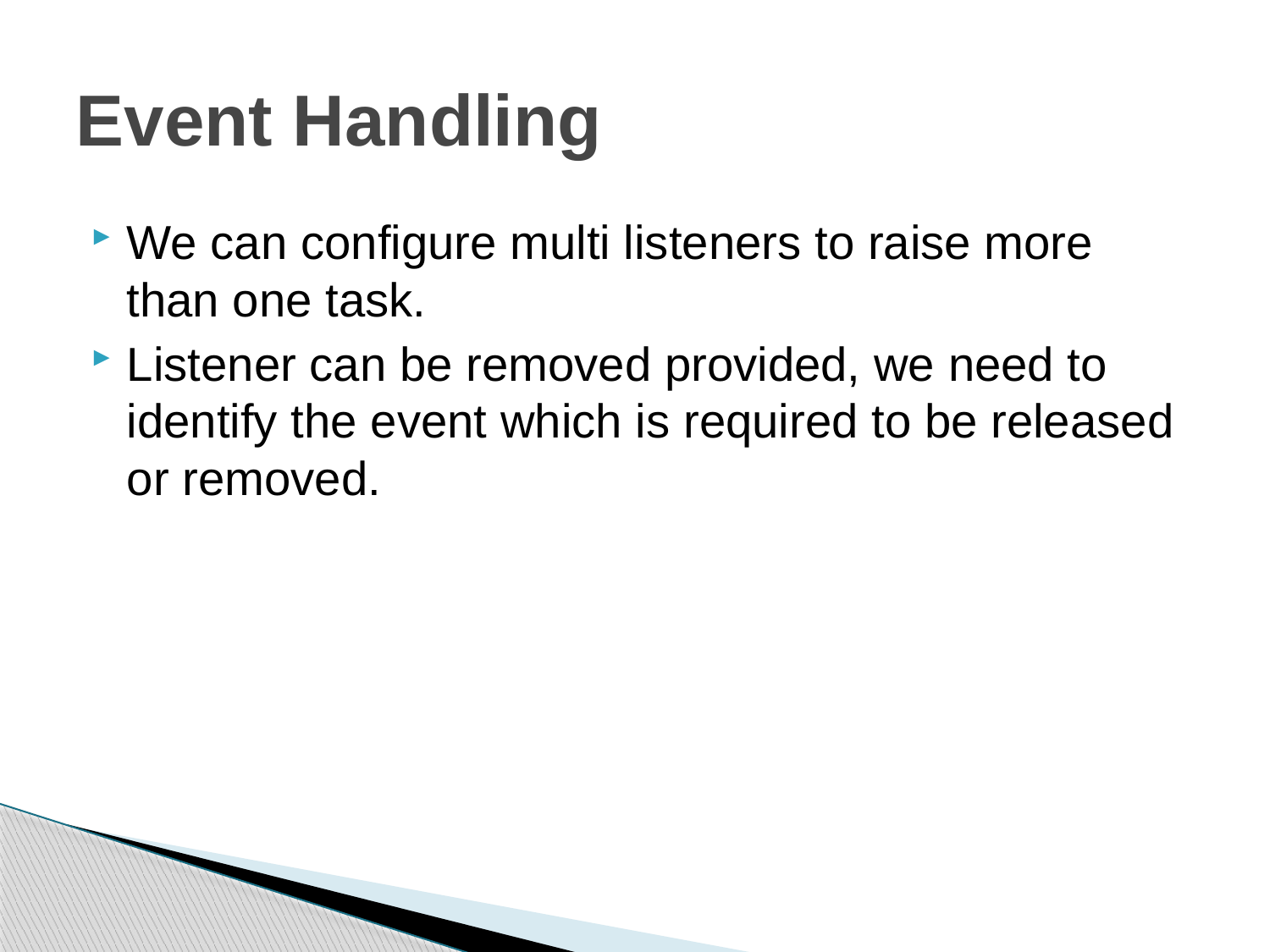

# Event Handling
We can configure multi listeners to raise more than one task.
Listener can be removed provided, we need to identify the event which is required to be released or removed.